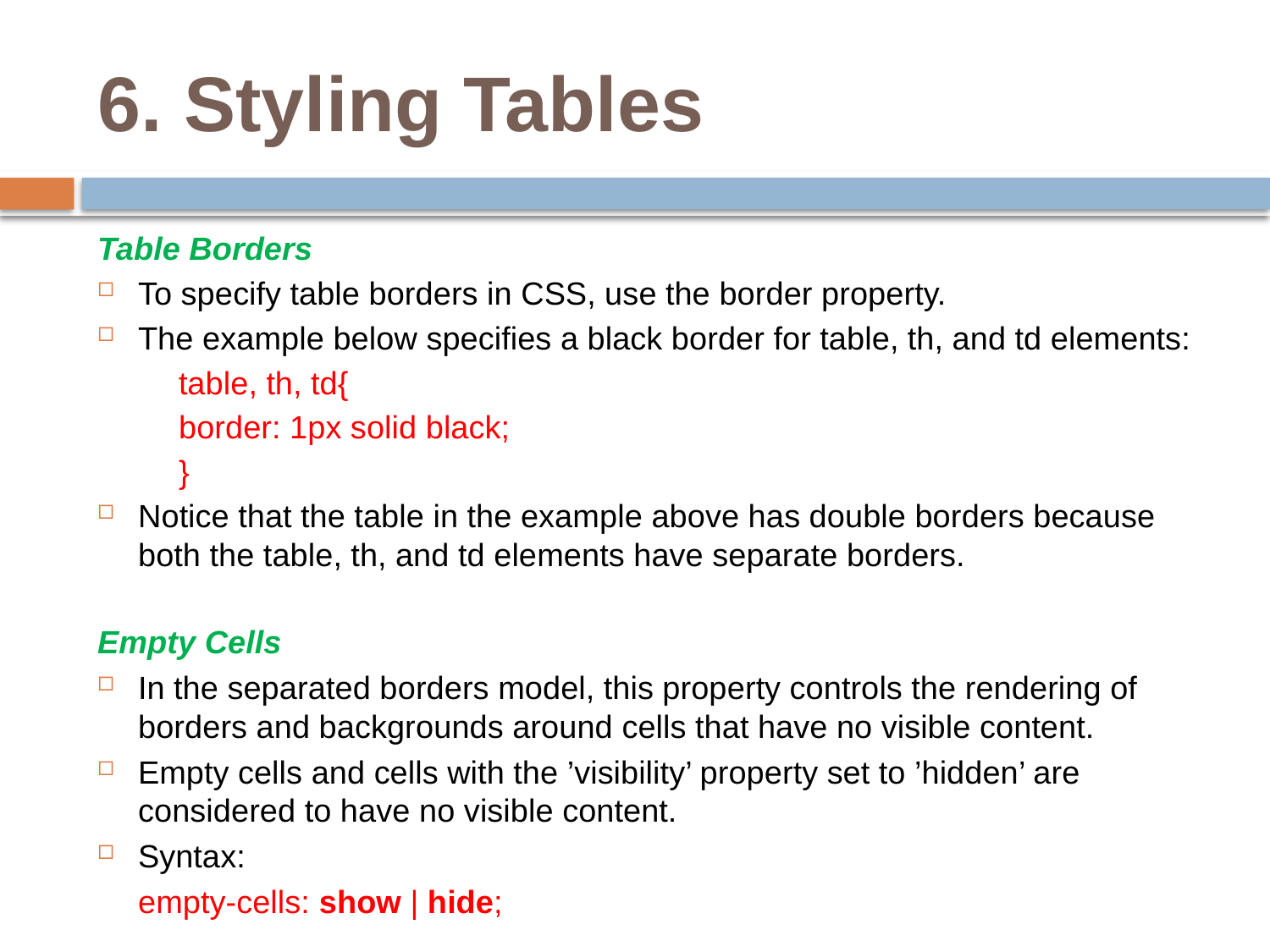

# 6. Styling Tables
Table Borders
To specify table borders in CSS, use the border property.
The example below specifies a black border for table, th, and td elements:
	table, th, td{
		border: 1px solid black;
	}
Notice that the table in the example above has double borders because both the table, th, and td elements have separate borders.

Empty Cells
In the separated borders model, this property controls the rendering of borders and backgrounds around cells that have no visible content.
Empty cells and cells with the ’visibility’ property set to ’hidden’ are considered to have no visible content.
Syntax:
		empty-cells: show | hide;